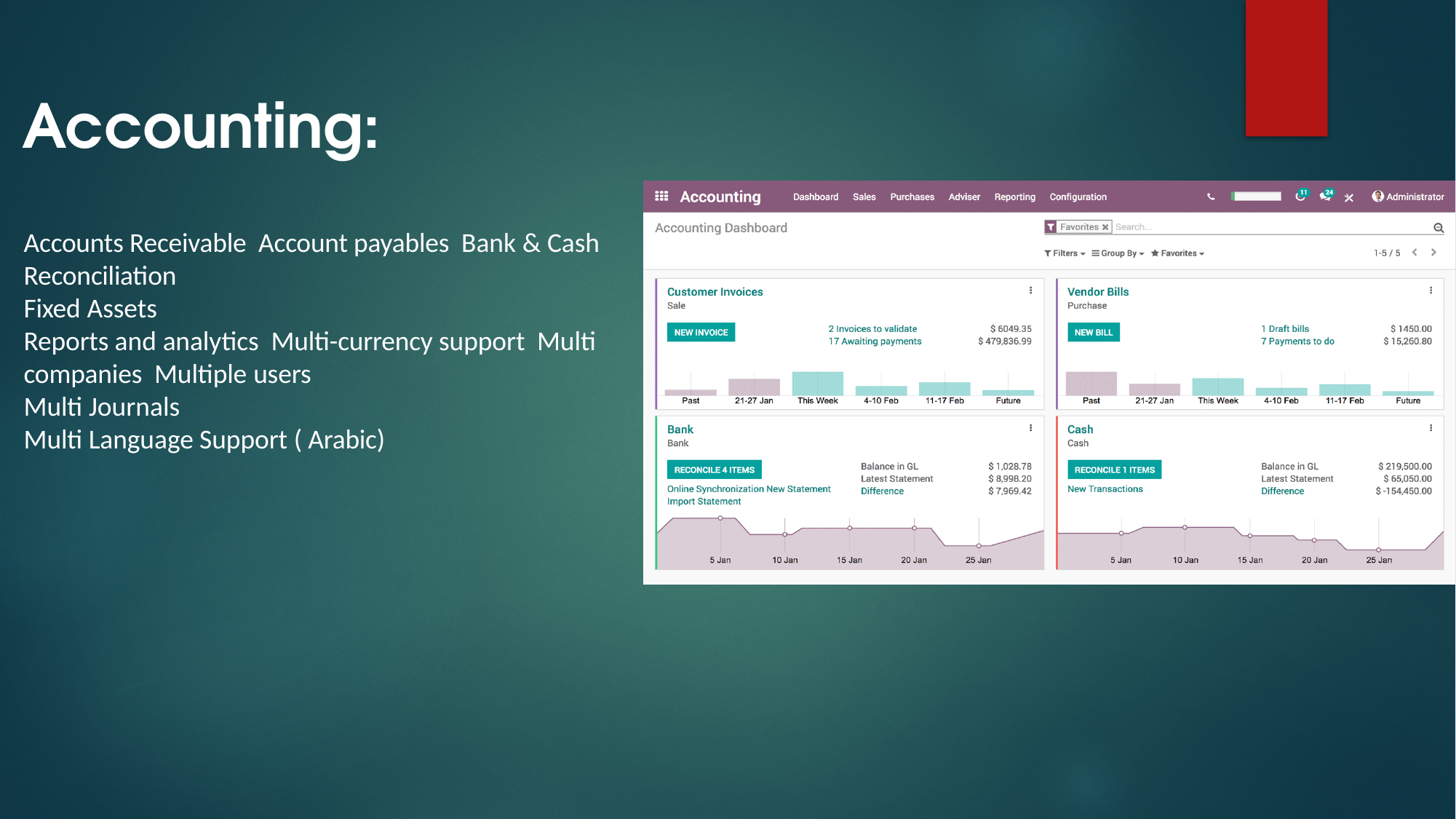

Accounting:

Accounts Receivable  Account payables  Bank & Cash  Reconciliation
Fixed Assets
Reports and analytics  Multi-currency support  Multi companies  Multiple users
Multi Journals
Multi Language Support ( Arabic)